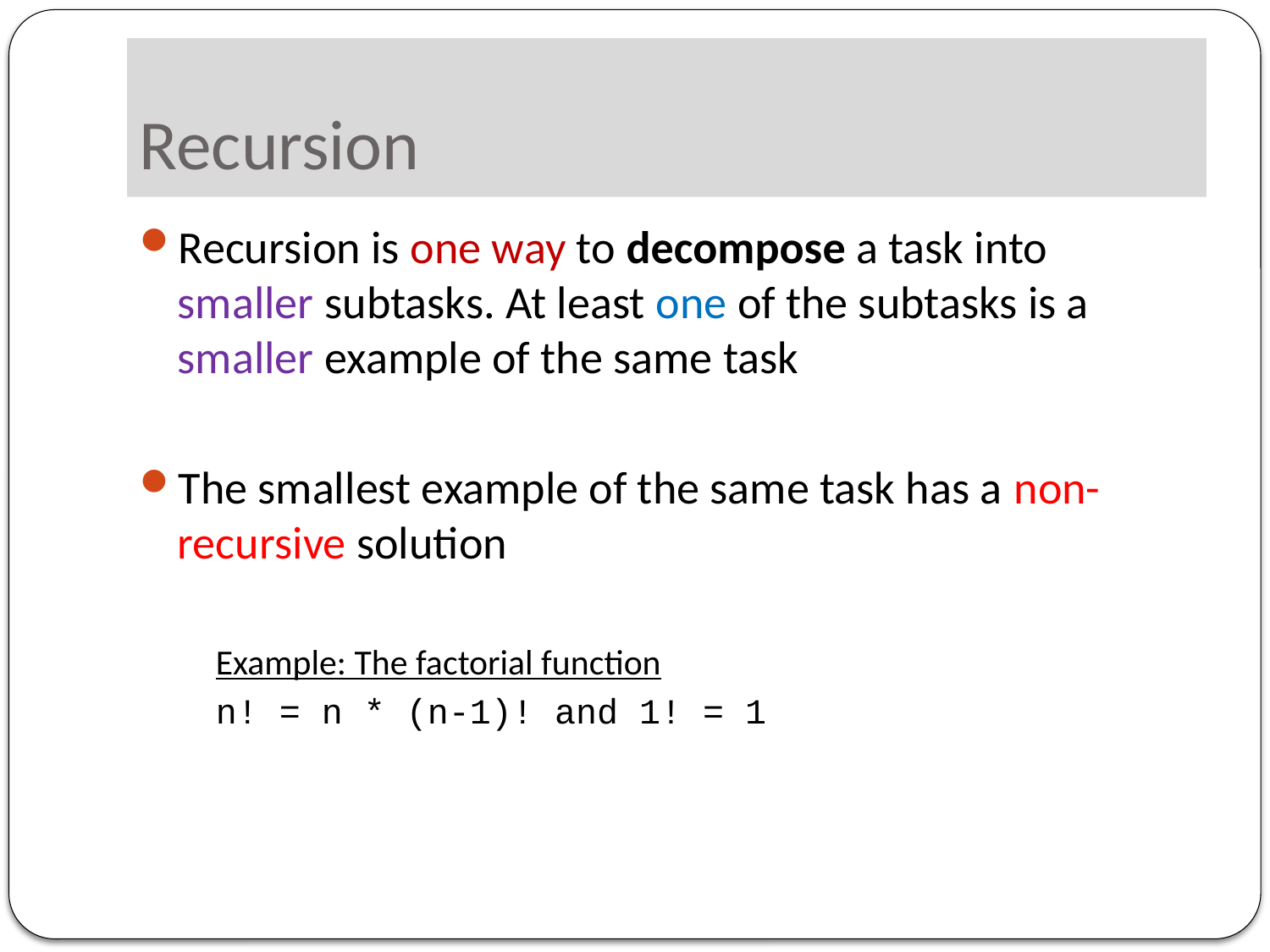

# Recursion
Recursion is one way to decompose a task into smaller subtasks. At least one of the subtasks is a smaller example of the same task

The smallest example of the same task has a non-recursive solution

	Example: The factorial function
	n! = n * (n-1)! and 1! = 1